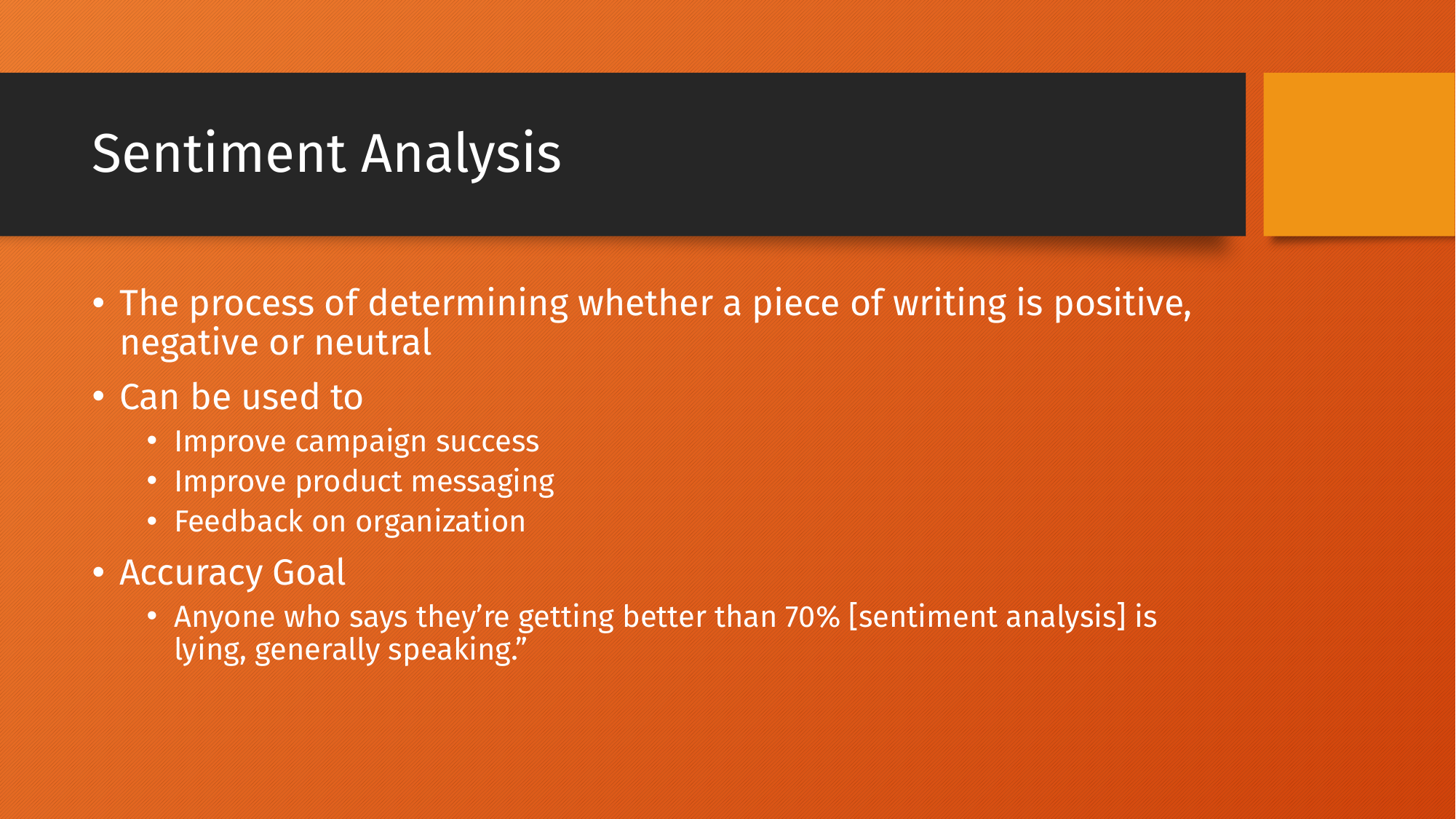

# Sentiment Analysis
The process of determining whether a piece of writing is positive, negative or neutral
Can be used to
Improve campaign success
Improve product messaging
Feedback on organization
Accuracy Goal
Anyone who says they’re getting better than 70% [sentiment analysis] is lying, generally speaking.”